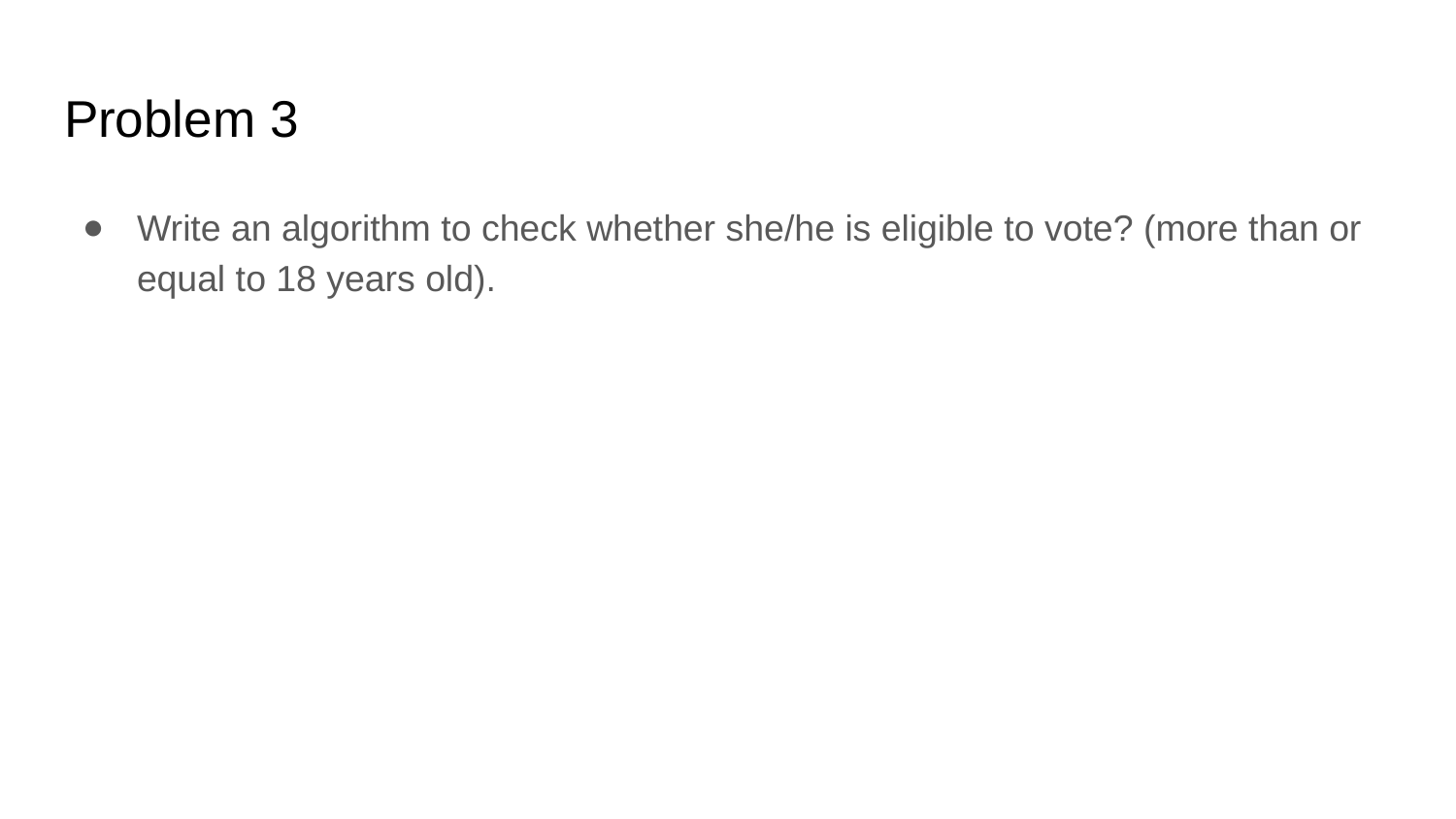

# Problem 3
Write an algorithm to check whether she/he is eligible to vote? (more than or equal to 18 years old).